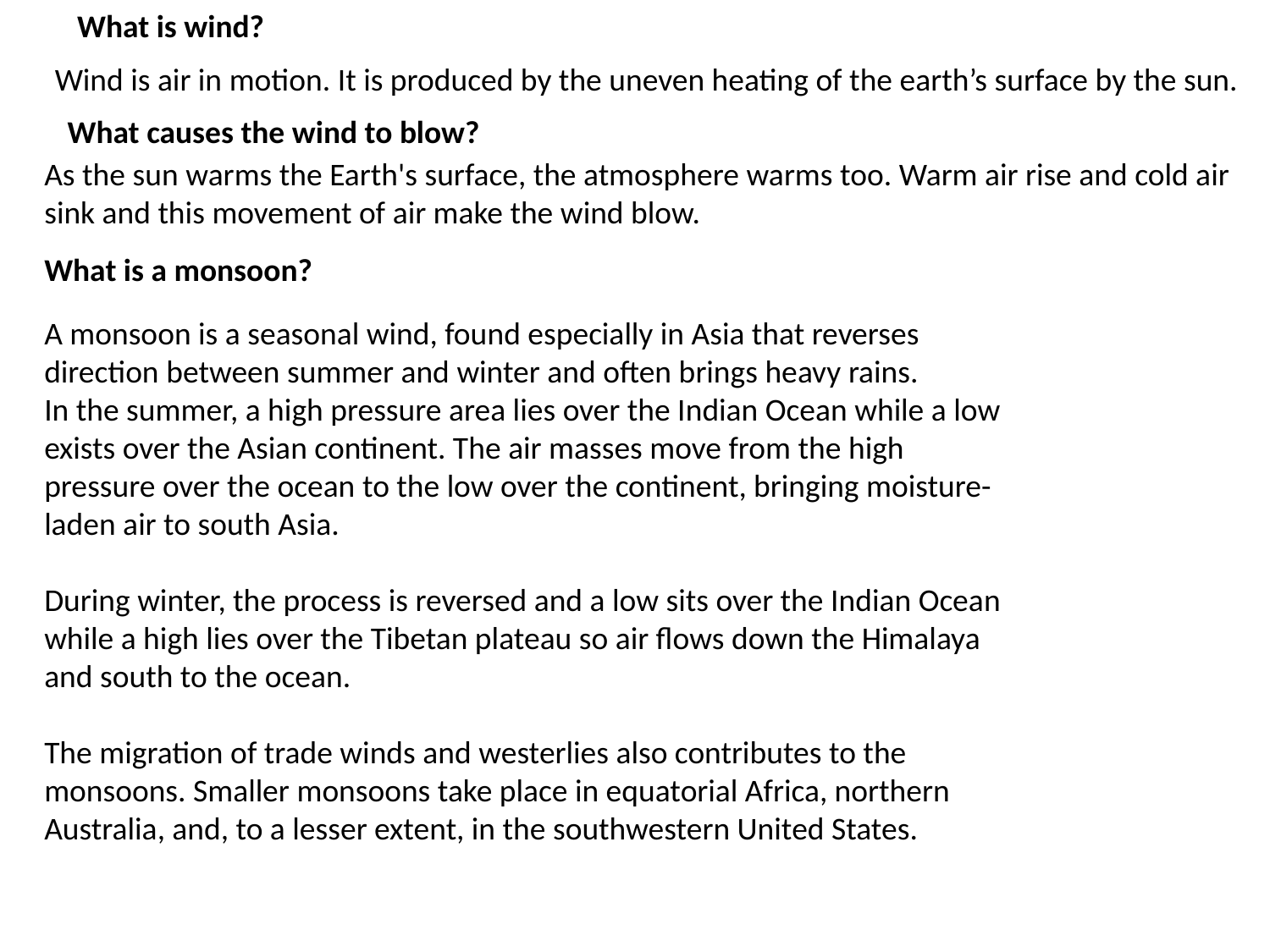

What is wind?
Wind is air in motion. It is produced by the uneven heating of the earth’s surface by the sun.
What causes the wind to blow?
As the sun warms the Earth's surface, the atmosphere warms too. Warm air rise and cold air sink and this movement of air make the wind blow.
What is a monsoon?
A monsoon is a seasonal wind, found especially in Asia that reverses direction between summer and winter and often brings heavy rains.
In the summer, a high pressure area lies over the Indian Ocean while a low exists over the Asian continent. The air masses move from the high pressure over the ocean to the low over the continent, bringing moisture-laden air to south Asia.

During winter, the process is reversed and a low sits over the Indian Ocean while a high lies over the Tibetan plateau so air flows down the Himalaya and south to the ocean.

The migration of trade winds and westerlies also contributes to the monsoons. Smaller monsoons take place in equatorial Africa, northern Australia, and, to a lesser extent, in the southwestern United States.